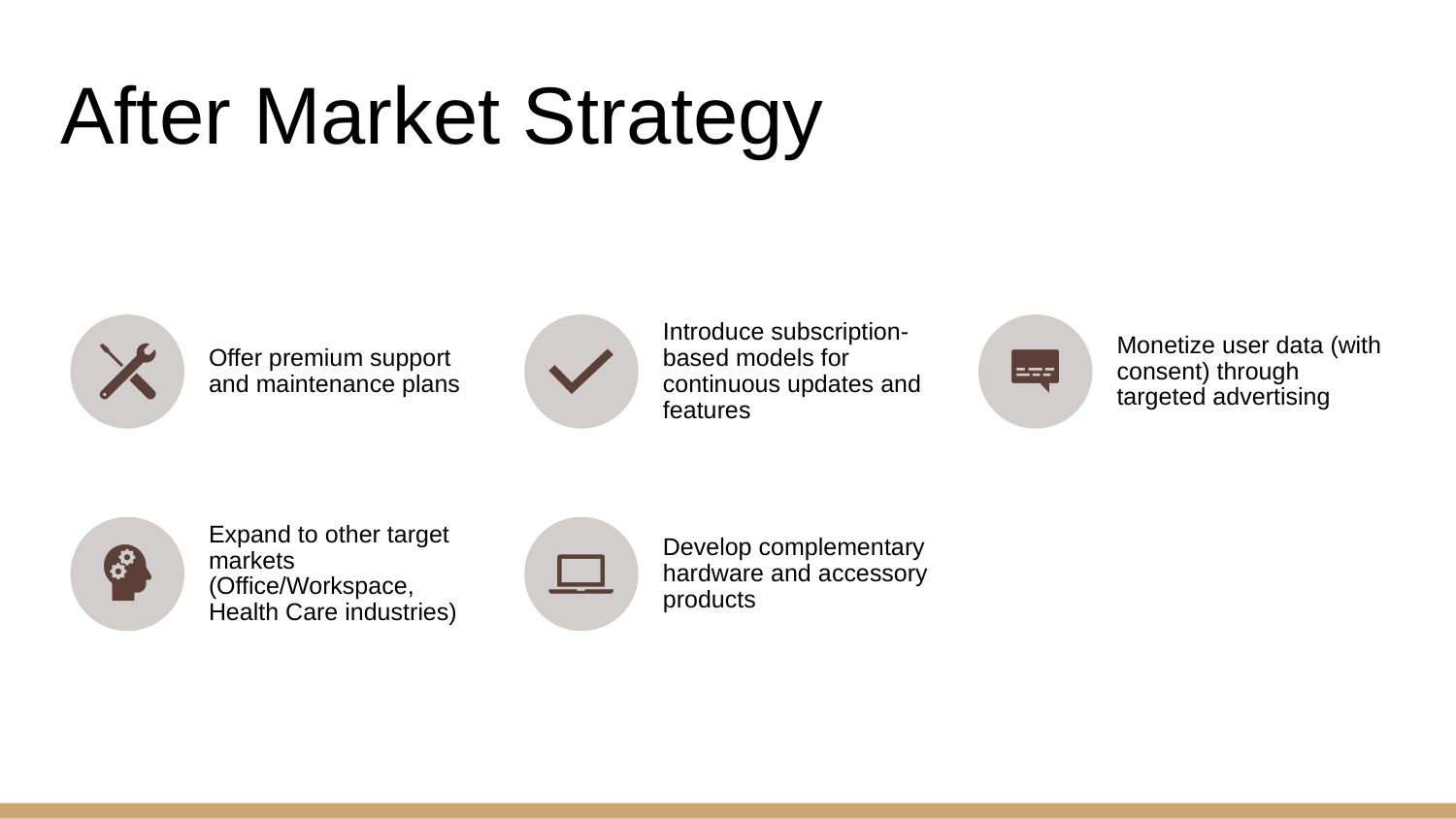

# After Market Strategy
Offer premium support and maintenance plans
Introduce subscription-based models for continuous updates and features
Monetize user data (with consent) through targeted advertising
Expand to other target markets (Office/Workspace, Health Care industries)
Develop complementary hardware and accessory products